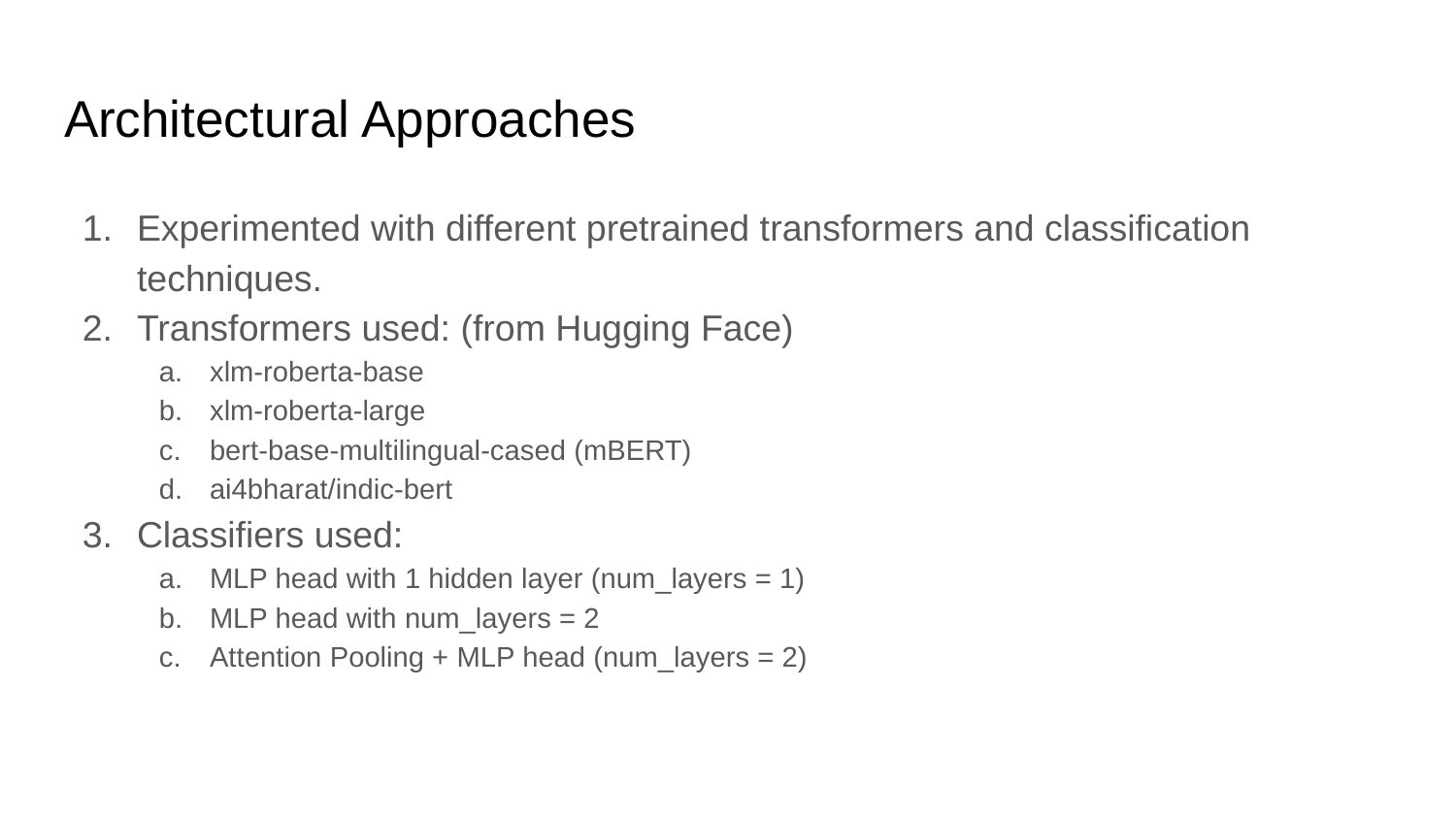

# Architectural Approaches
Experimented with different pretrained transformers and classification techniques.
Transformers used: (from Hugging Face)
xlm-roberta-base
xlm-roberta-large
bert-base-multilingual-cased (mBERT)
ai4bharat/indic-bert
Classifiers used:
MLP head with 1 hidden layer (num_layers = 1)
MLP head with num_layers = 2
Attention Pooling + MLP head (num_layers = 2)